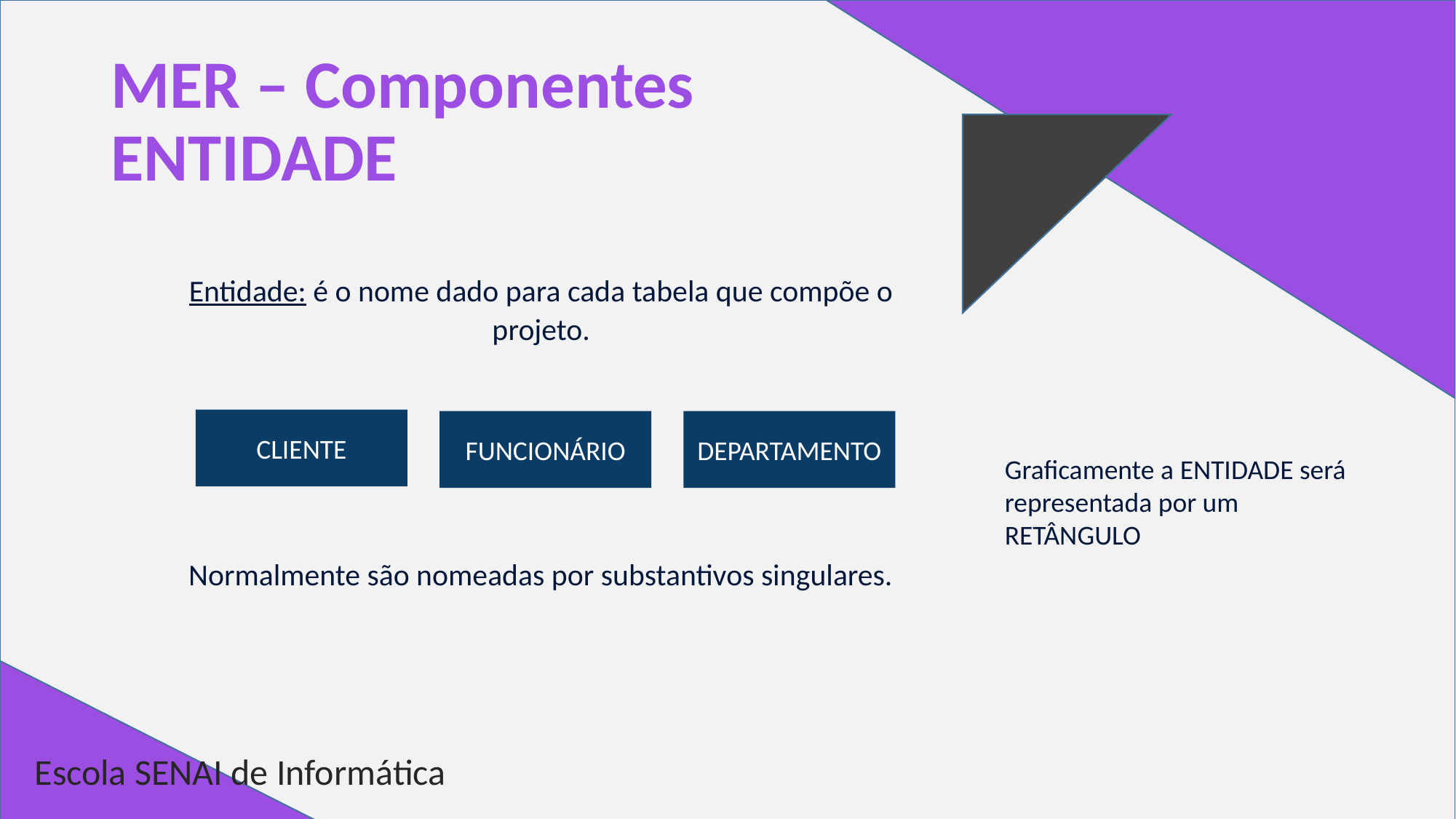

# MER – Componentes ENTIDADE
Entidade: é o nome dado para cada tabela que compõe o projeto.
CLIENTE
FUNCIONÁRIO
DEPARTAMENTO
Graficamente a ENTIDADE será representada por um RETÂNGULO
Normalmente são nomeadas por substantivos singulares.